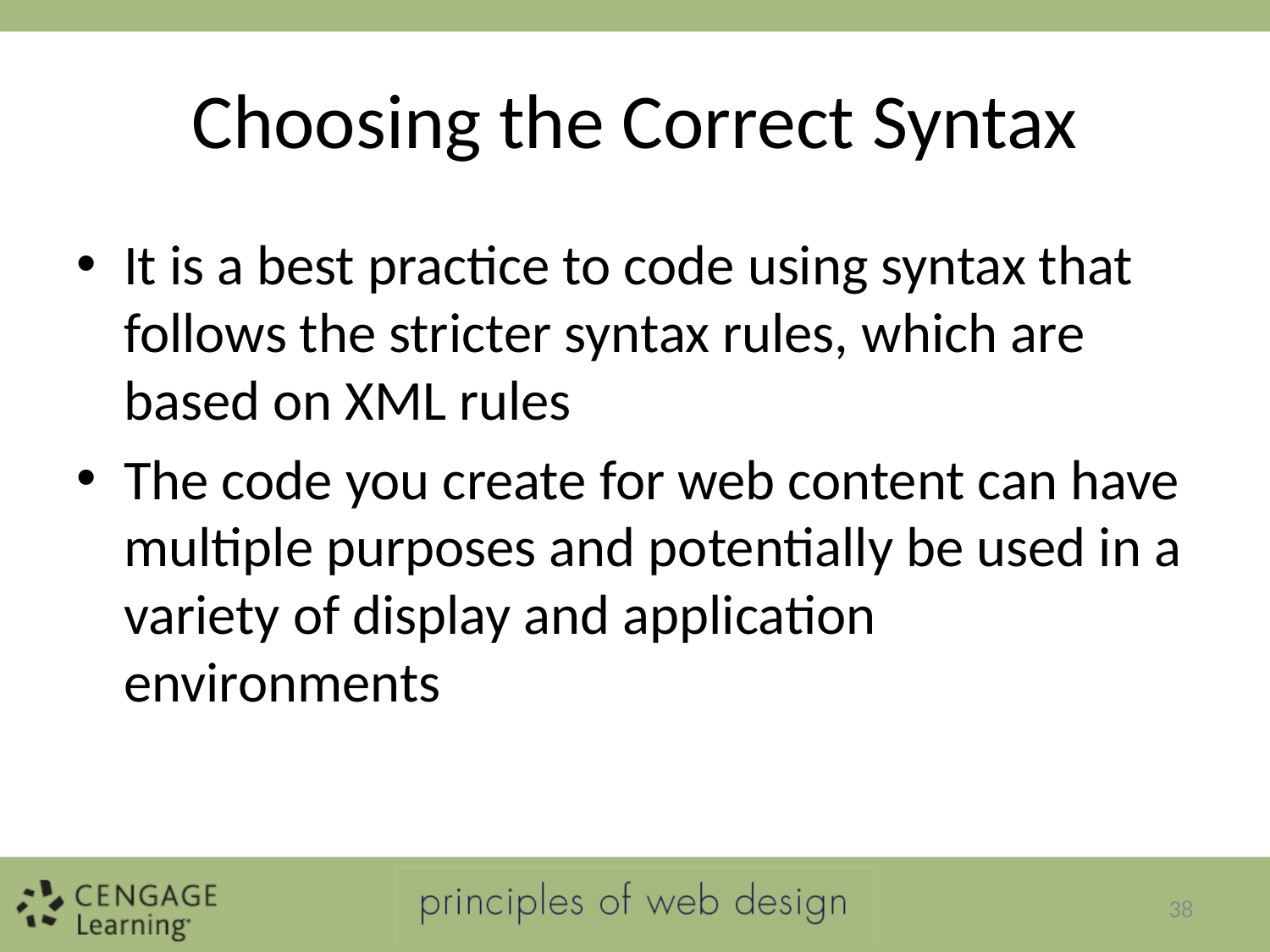

# Choosing the Correct Syntax
It is a best practice to code using syntax that follows the stricter syntax rules, which are based on XML rules
The code you create for web content can have multiple purposes and potentially be used in a variety of display and application environments
38